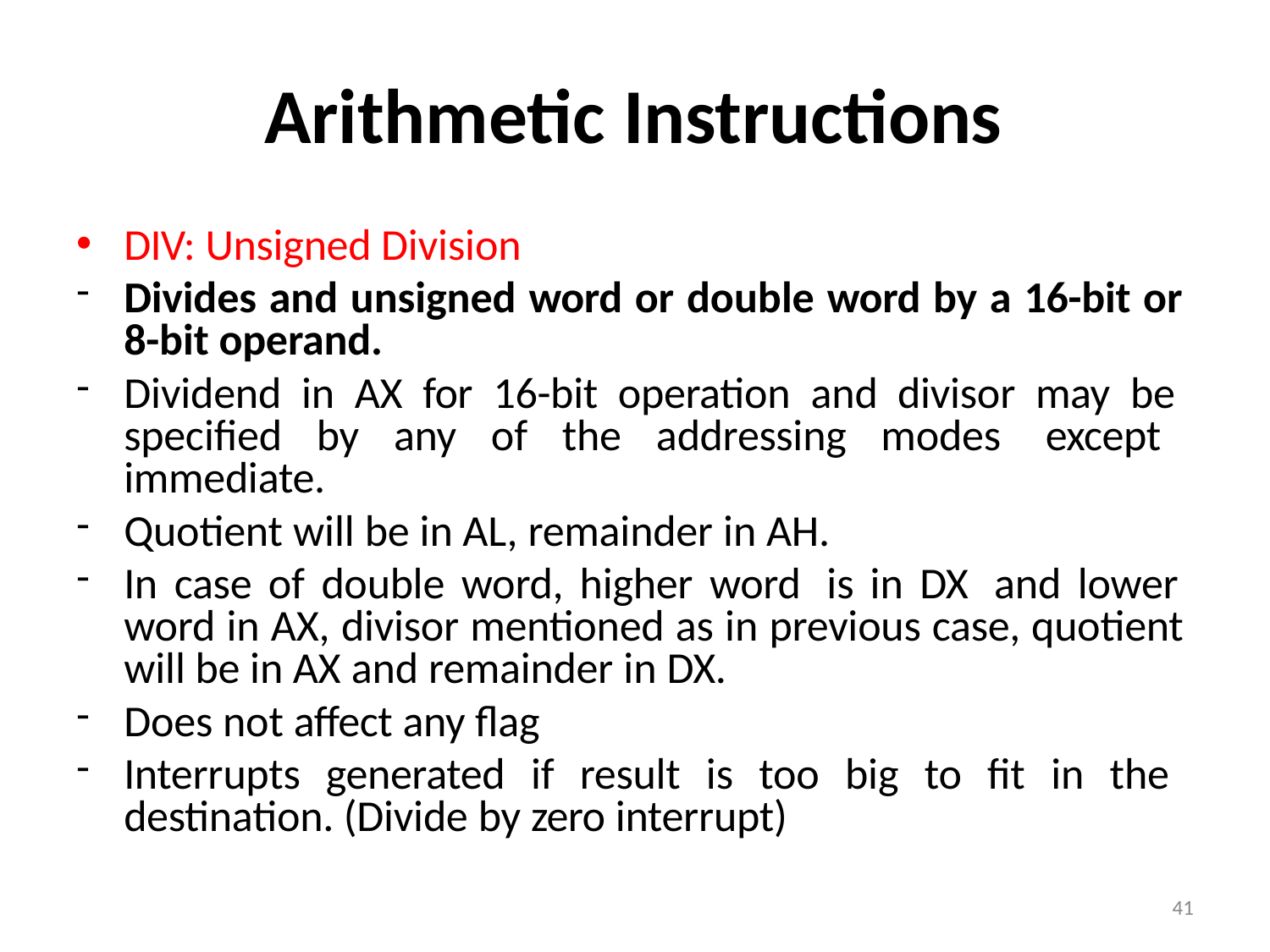

# Arithmetic Instructions
DIV: Unsigned Division
Divides and unsigned word or double word by a 16-bit or  8-bit operand.
Dividend in AX for 16-bit operation and divisor may be  specified by any of the addressing modes except  immediate.
Quotient will be in AL, remainder in AH.
In case of double word, higher word is in DX and lower  word in AX, divisor mentioned as in previous case, quotient  will be in AX and remainder in DX.
Does not affect any flag
Interrupts generated if result is too big to fit in the  destination. (Divide by zero interrupt)
41